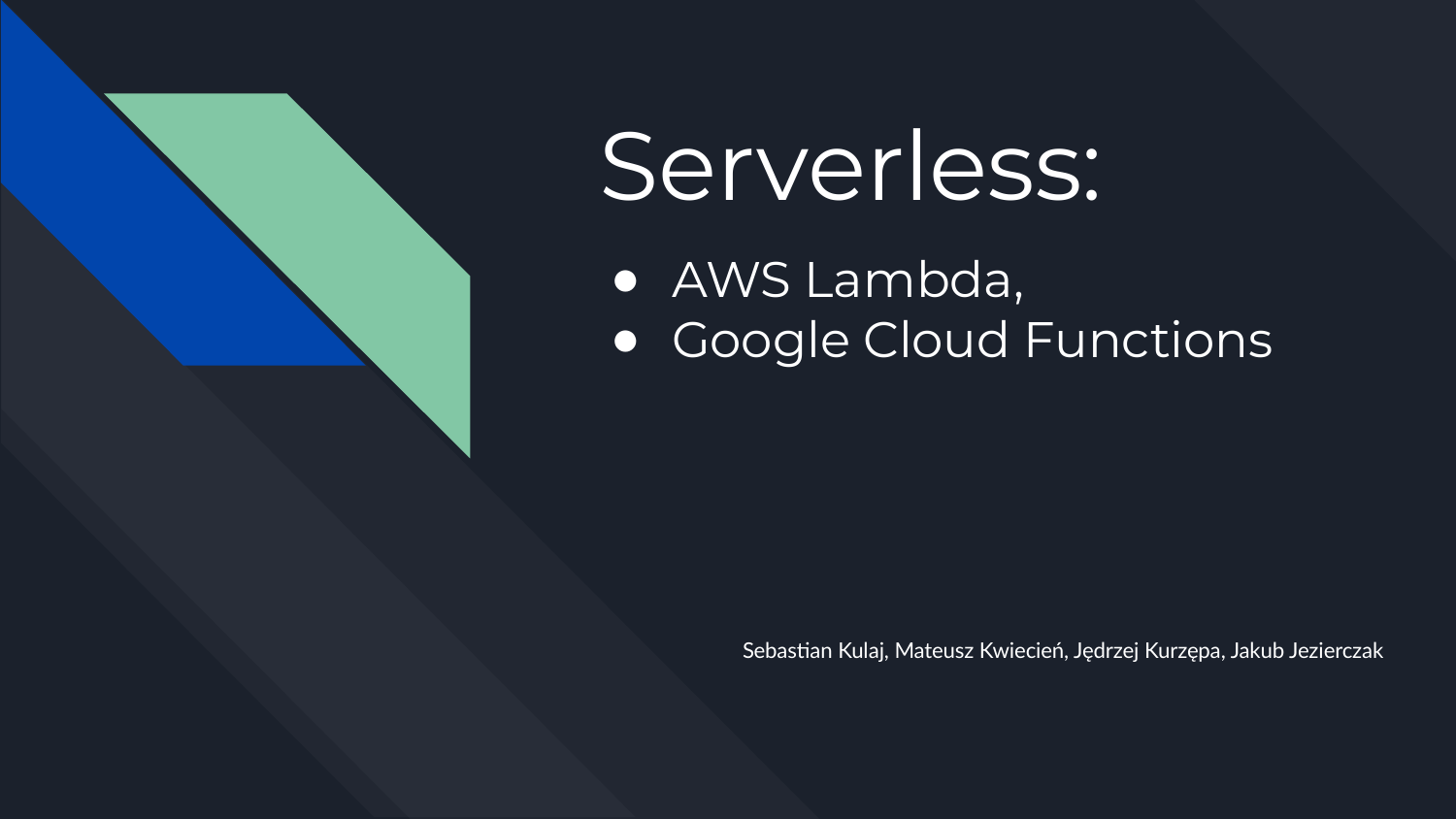

# Serverless:

AWS Lambda,
Google Cloud Functions
Sebastian Kulaj, Mateusz Kwiecień, Jędrzej Kurzępa, Jakub Jezierczak